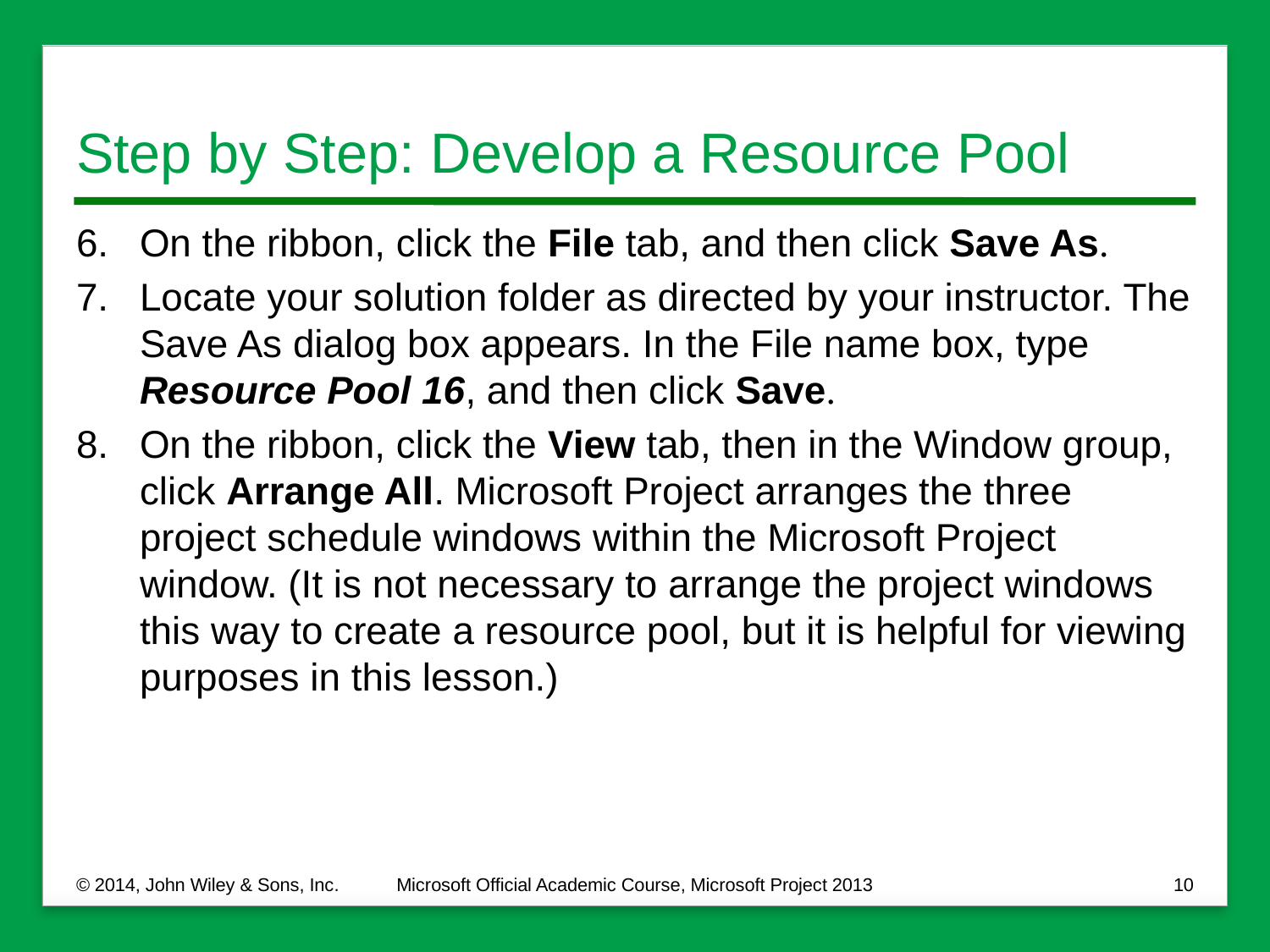

# Step by Step: Develop a Resource Pool
6.	On the ribbon, click the File tab, and then click Save As.
7.	Locate your solution folder as directed by your instructor. The Save As dialog box appears. In the File name box, type Resource Pool 16, and then click Save.
8.	On the ribbon, click the View tab, then in the Window group, click Arrange All. Microsoft Project arranges the three project schedule windows within the Microsoft Project window. (It is not necessary to arrange the project windows this way to create a resource pool, but it is helpful for viewing purposes in this lesson.)
© 2014, John Wiley & Sons, Inc.
Microsoft Official Academic Course, Microsoft Project 2013
10